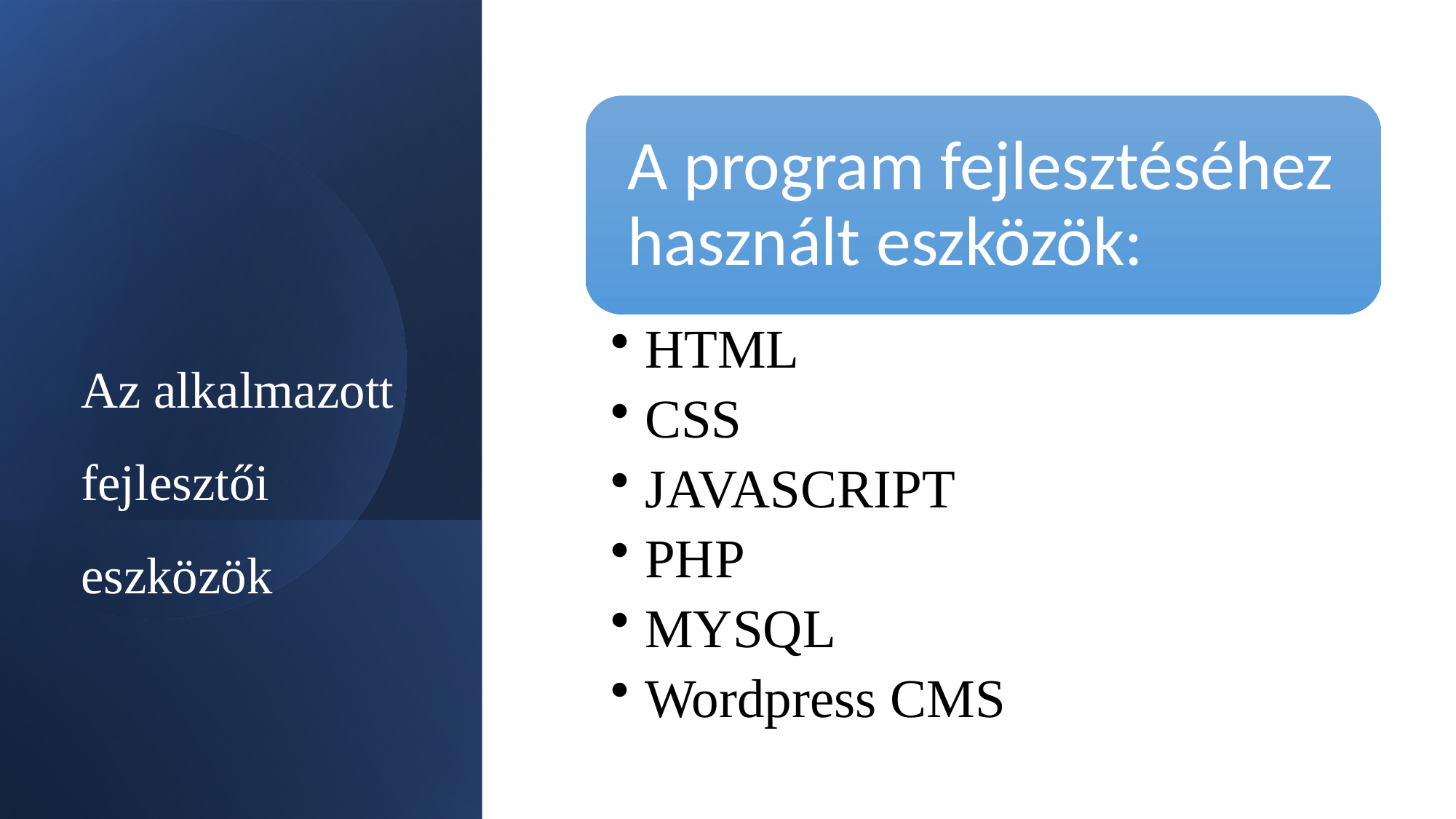

A program fejlesztéséhez használt eszközök:
HTML
CSS
JAVASCRIPT
PHP
MYSQL
Wordpress CMS

# Az alkalmazott fejlesztői eszközök